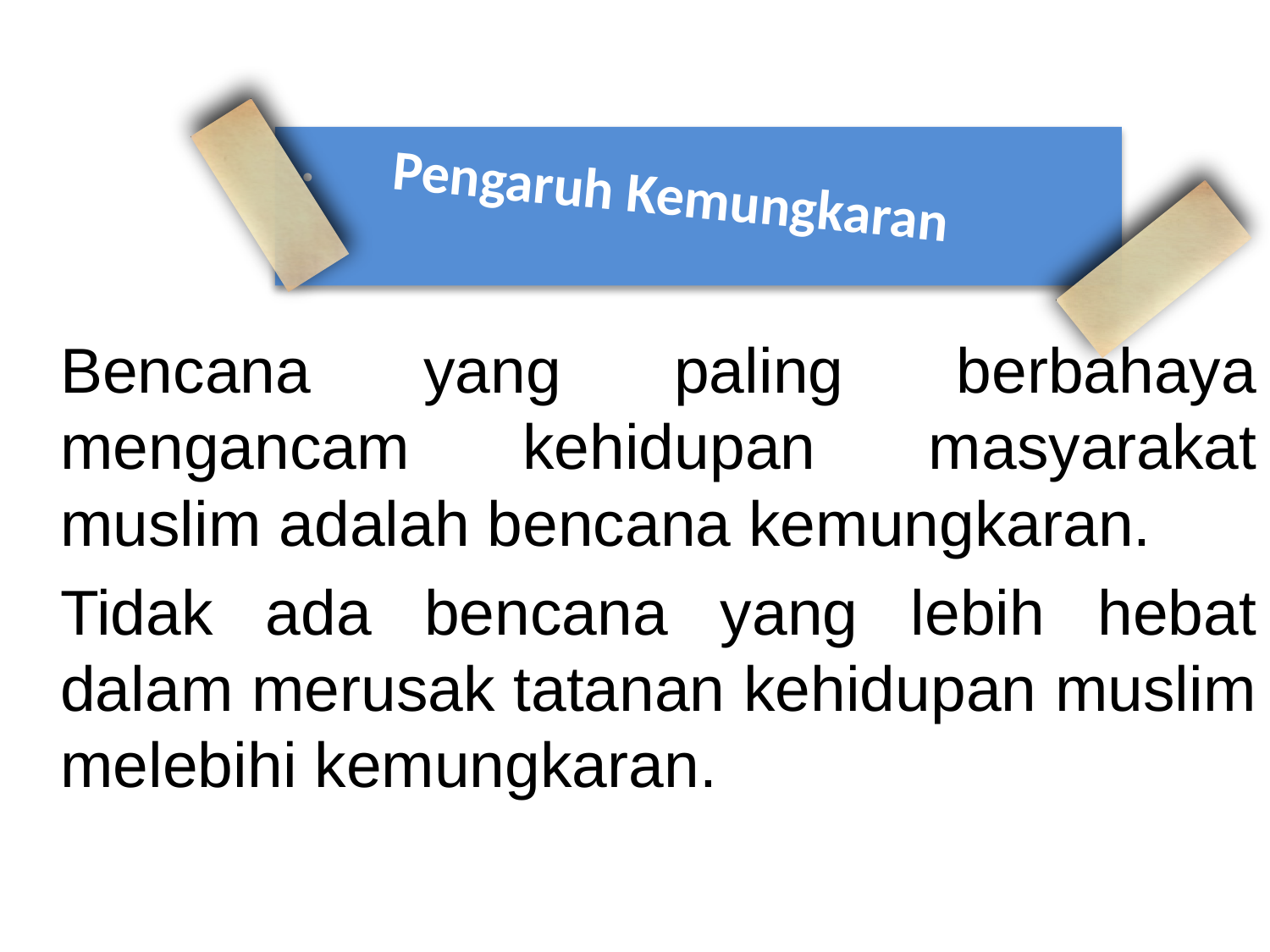

#
.      Pengaruh Kemungkaran

	Bencana yang paling berbahaya mengancam kehidupan masyarakat muslim adalah bencana kemungkaran.
	Tidak ada bencana yang lebih hebat dalam merusak tatanan kehidupan muslim melebihi kemungkaran.